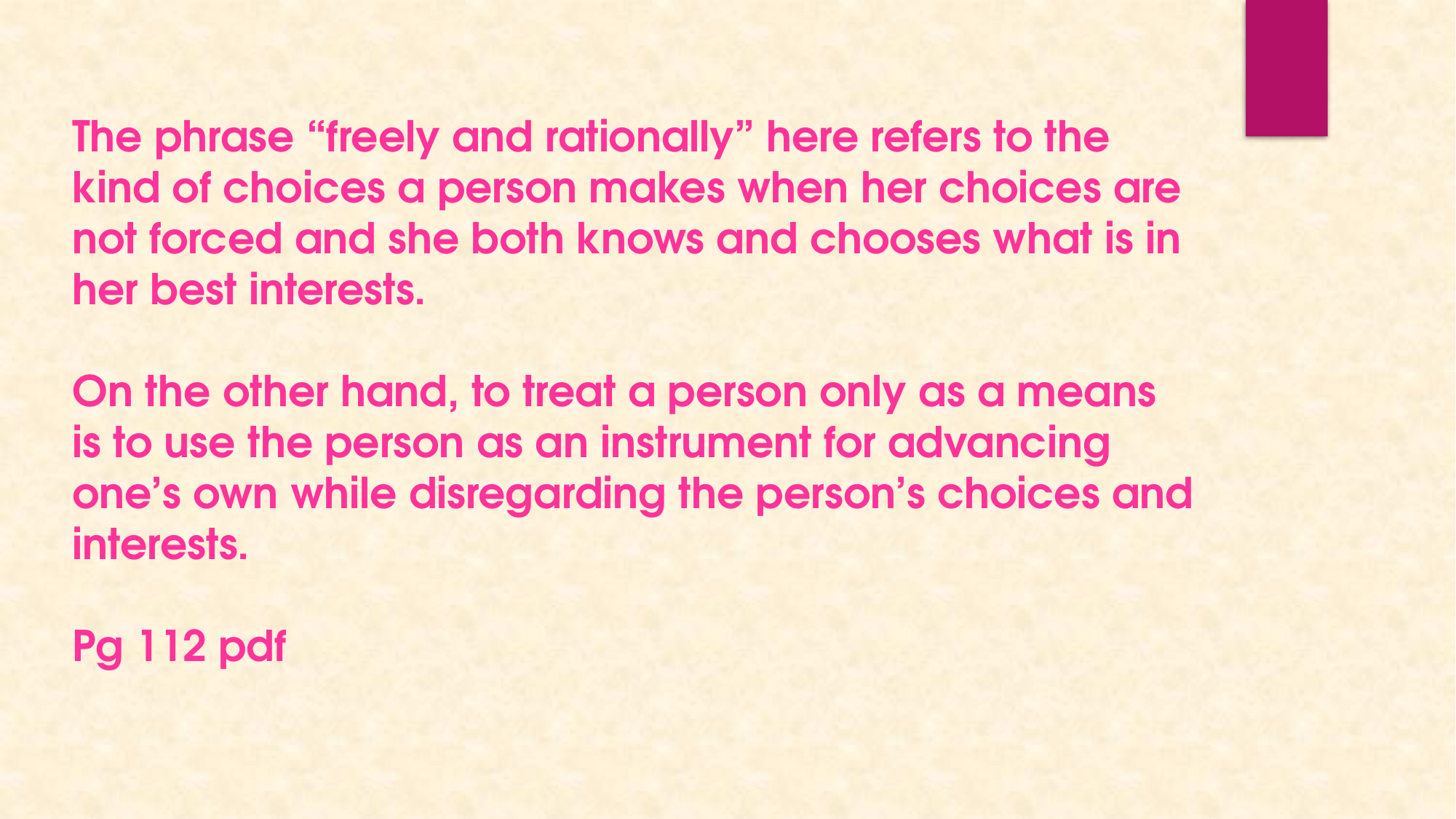

The phrase “freely and rationally” here refers to the kind of choices a person makes when her choices are not forced and she both knows and chooses what is in her best interests.

On the other hand, to treat a person only as a means is to use the person as an instrument for advancing one’s own while disregarding the person’s choices and interests.

Pg 112 pdf